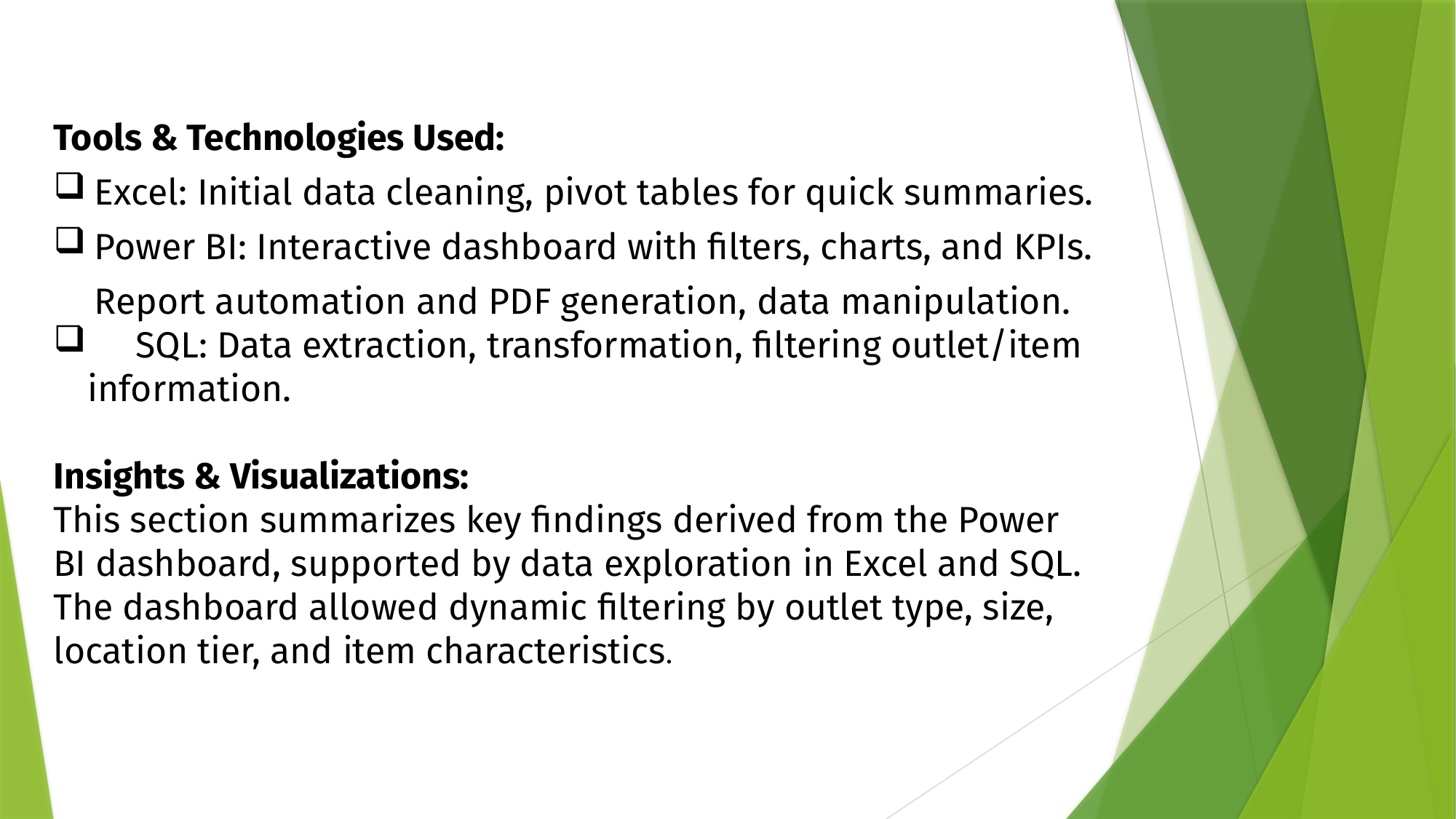

Tools & Technologies Used:
Excel: Initial data cleaning, pivot tables for quick summaries.
Power BI: Interactive dashboard with filters, charts, and KPIs. Report automation and PDF generation, data manipulation.
     SQL: Data extraction, transformation, filtering outlet/item information.

Insights & Visualizations:
This section summarizes key findings derived from the Power BI dashboard, supported by data exploration in Excel and SQL. The dashboard allowed dynamic filtering by outlet type, size, location tier, and item characteristics.